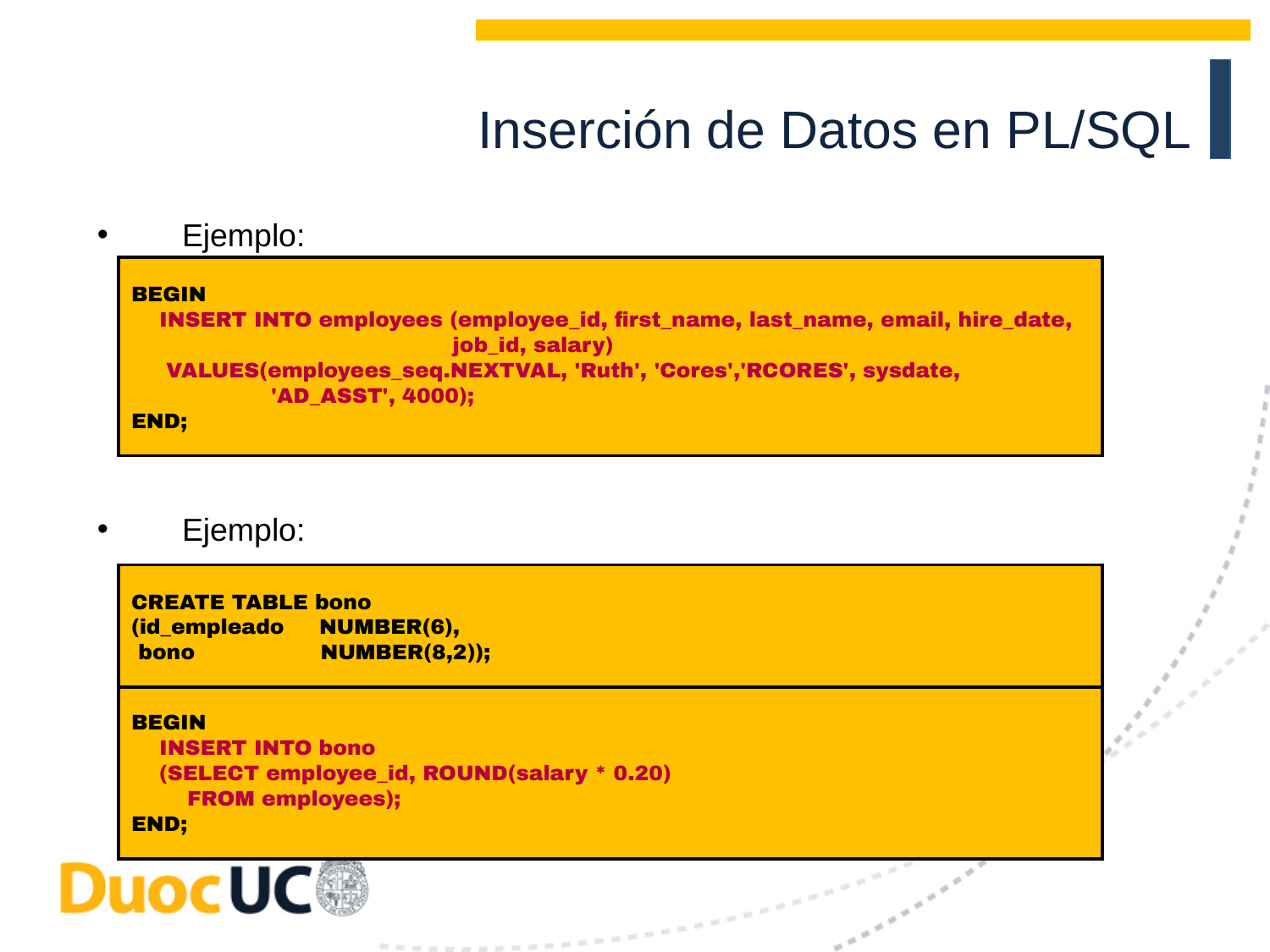

Inserción de Datos en PL/SQL
Ejemplo:

Ejemplo:

BEGIN
    INSERT INTO employees (employee_id, first_name, last_name, email, hire_date,
                                              job_id, salary)
     VALUES(employees_seq.NEXTVAL, 'Ruth', 'Cores','RCORES', sysdate,
                    'AD_ASST', 4000);
END;

CREATE TABLE bono
(id_empleado     NUMBER(6),
 bono                  NUMBER(8,2));

BEGIN
    INSERT INTO bono
    (SELECT employee_id, ROUND(salary * 0.20)
        FROM employees);
END;